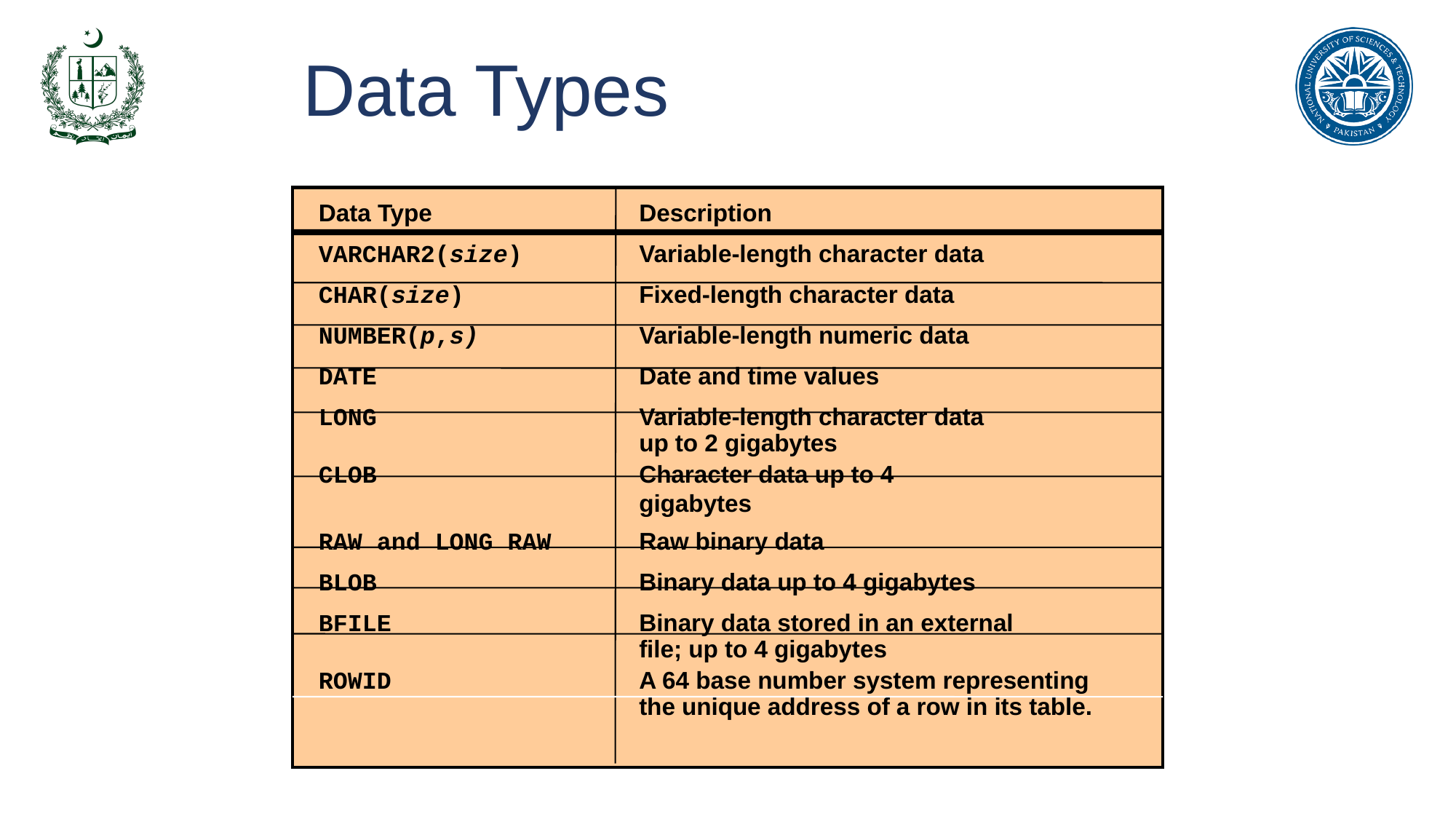

# Data Types

Data Type	Description
VARCHAR2(size)	Variable-length character data
CHAR(size)  	Fixed-length character data
NUMBER(p,s)  	Variable-length numeric data
DATE 	Date and time values
LONG 	Variable-length character data
	up to 2 gigabytes
CLOB	Character data up to 4
 	gigabytes
RAW and LONG RAW 	Raw binary data
BLOB	Binary data up to 4 gigabytes
BFILE	Binary data stored in an external 		file; up to 4 gigabytes
ROWID	A 64 base number system representing 	the unique address of a row in its table.